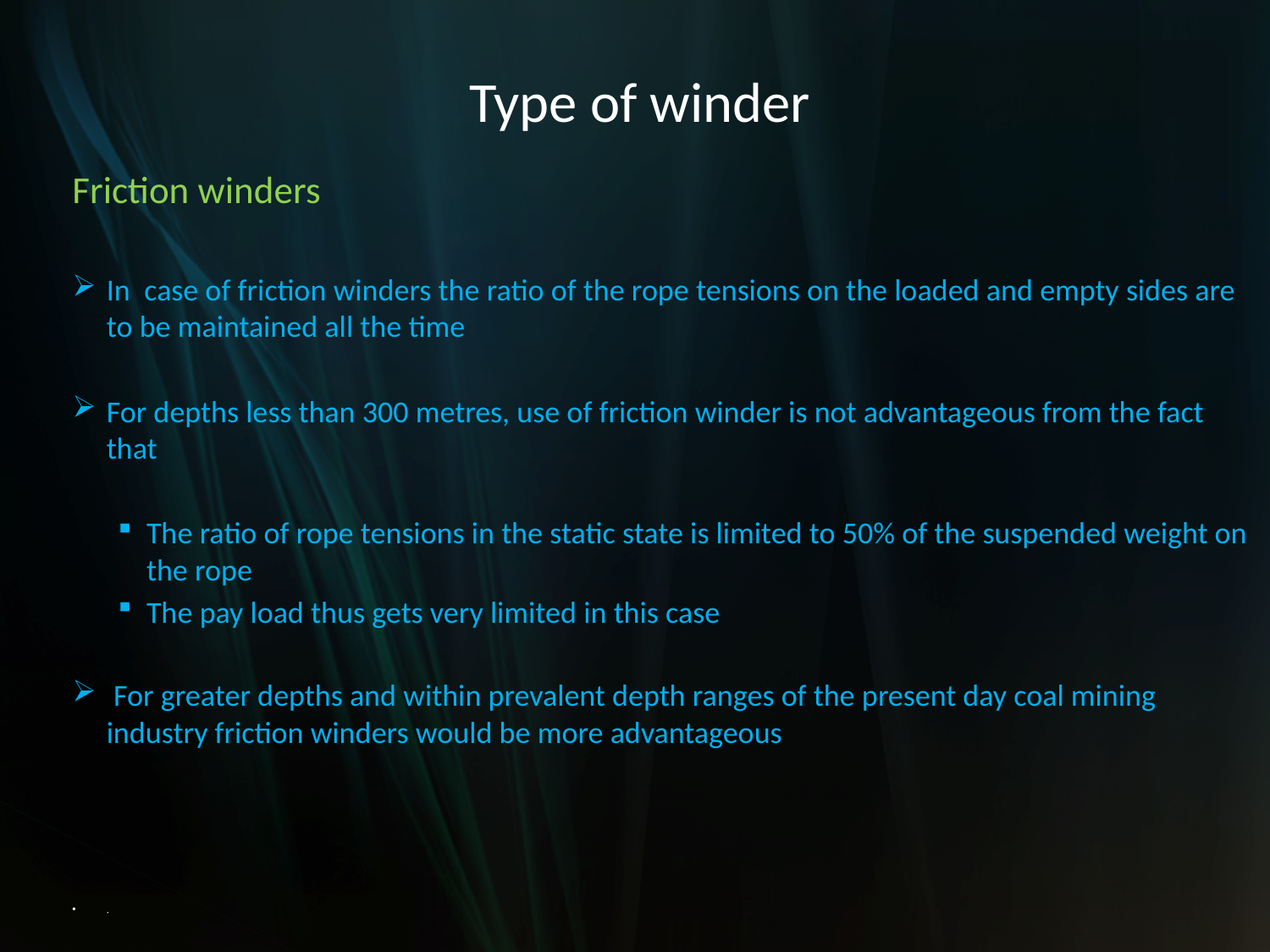

# Type of winder

Friction winders

In  case of friction winders the ratio of the rope tensions on the loaded and empty sides are to be maintained all the time

For depths less than 300 metres, use of friction winder is not advantageous from the fact that

The ratio of rope tensions in the static state is limited to 50% of the suspended weight on  the rope
The pay load thus gets very limited in this case

 For greater depths and within prevalent depth ranges of the present day coal mining industry friction winders would be more advantageous

.